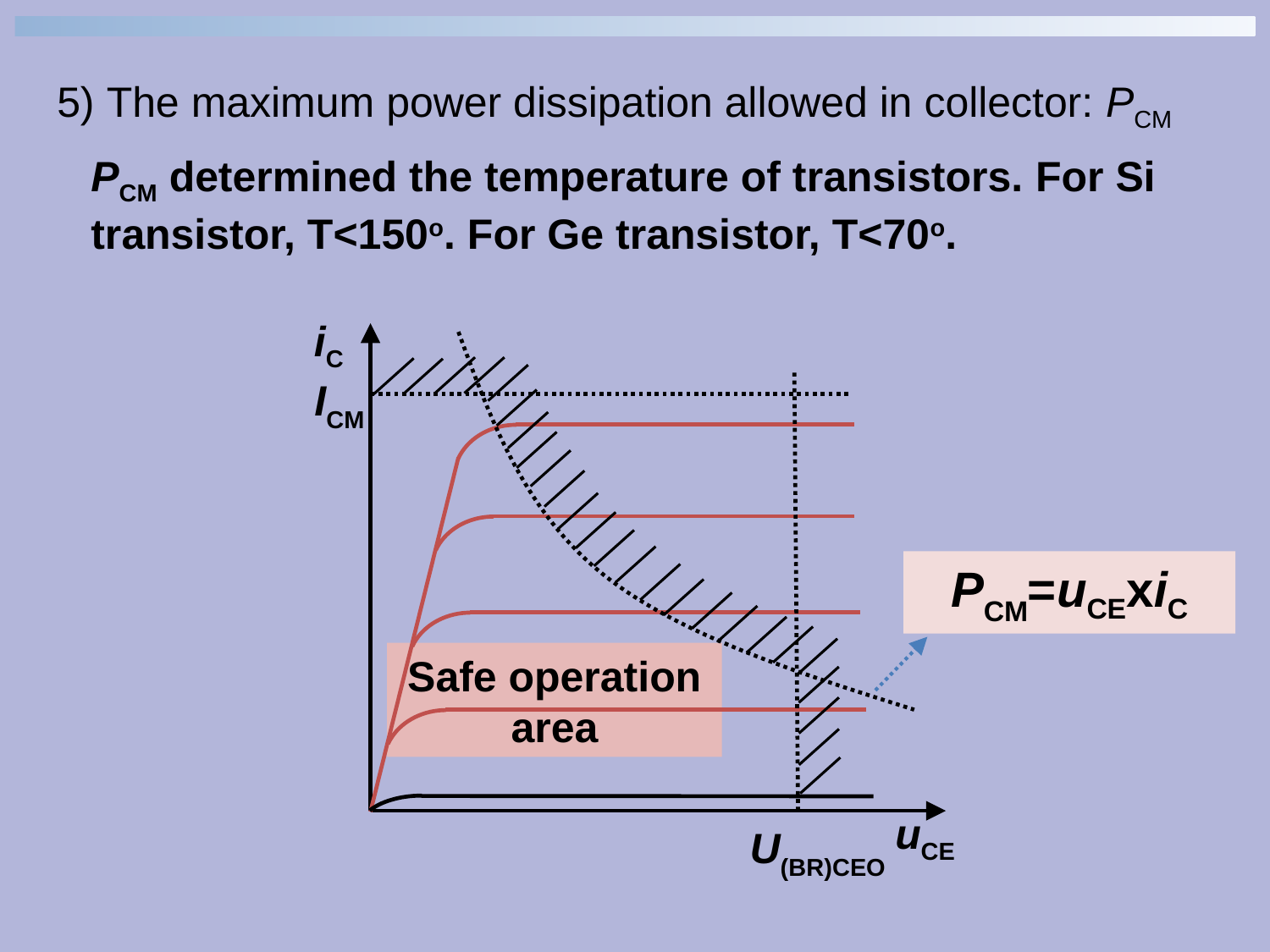

5) The maximum power dissipation allowed in collector: PCM
PCM determined the temperature of transistors. For Si transistor, T<150o. For Ge transistor, T<70o.
iC
uCE

Safe operation area

ICM
U(BR)CEO
PCM=uCExiC